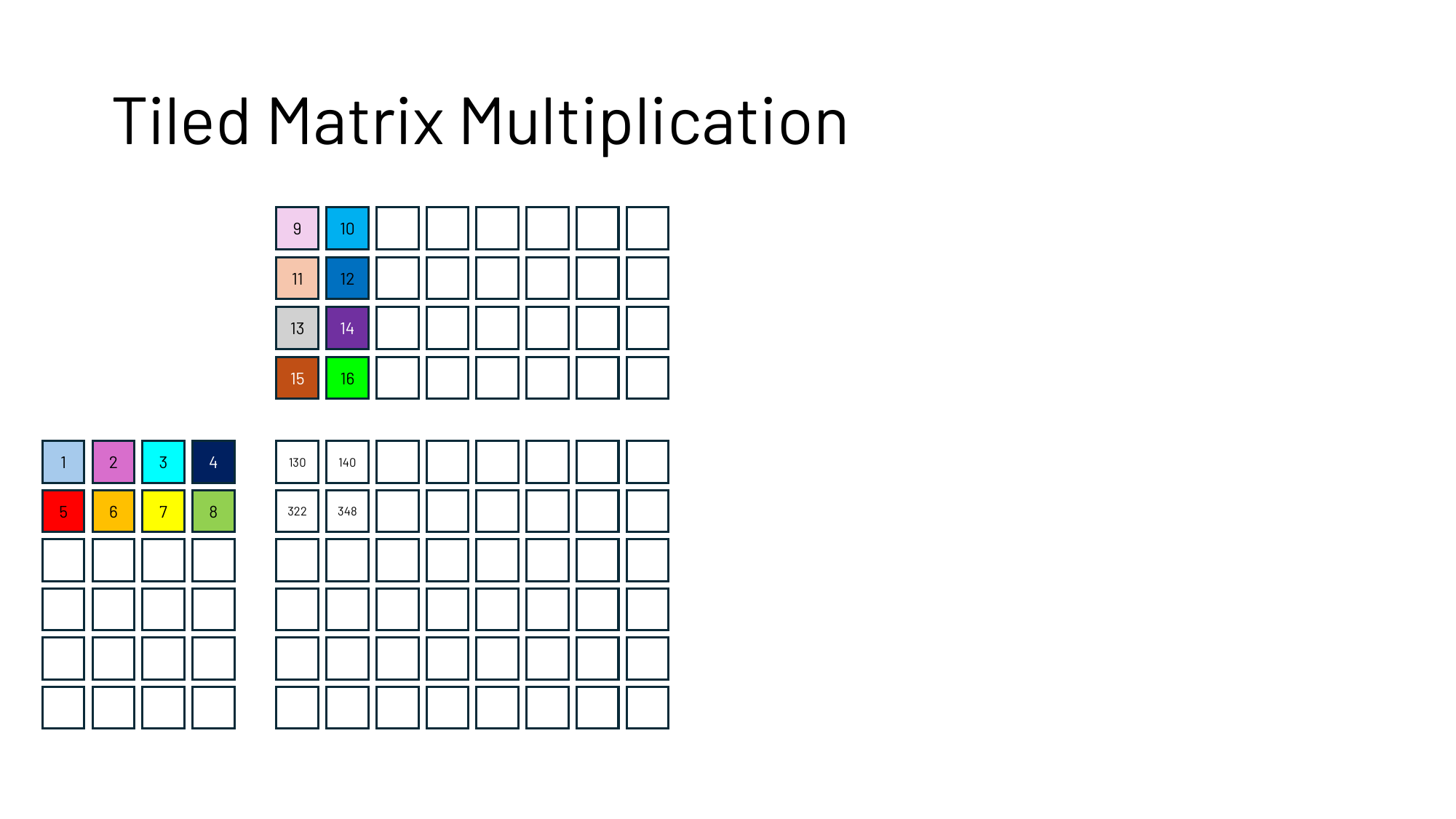

# Tiled Matrix Multiplication

9
10

11
12

13
14

15
16
4
130
140

3

1
2

8
322
348

7

5
6